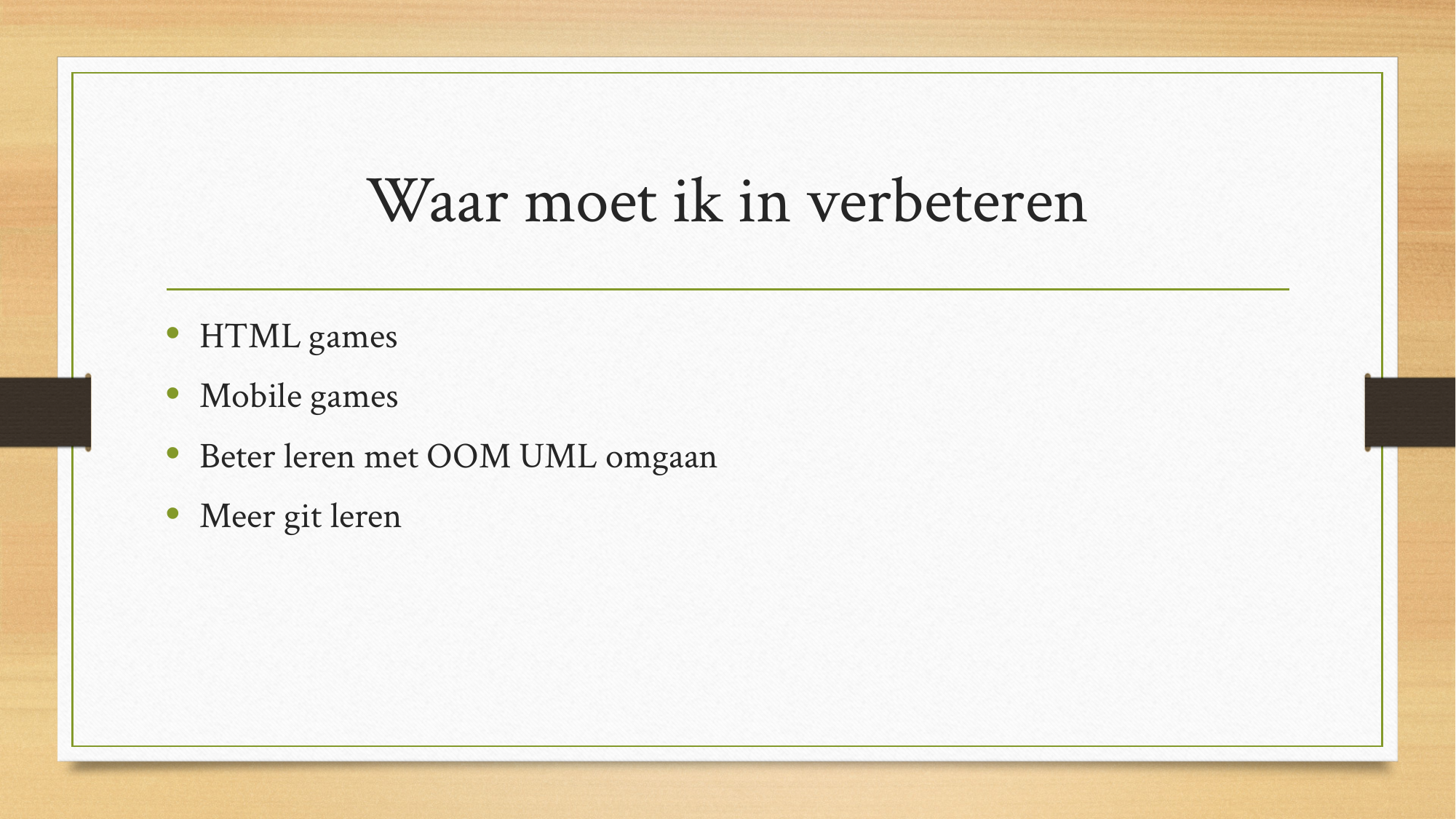

# Waar moet ik in verbeteren
HTML games
Mobile games
Beter leren met OOM UML omgaan
Meer git leren